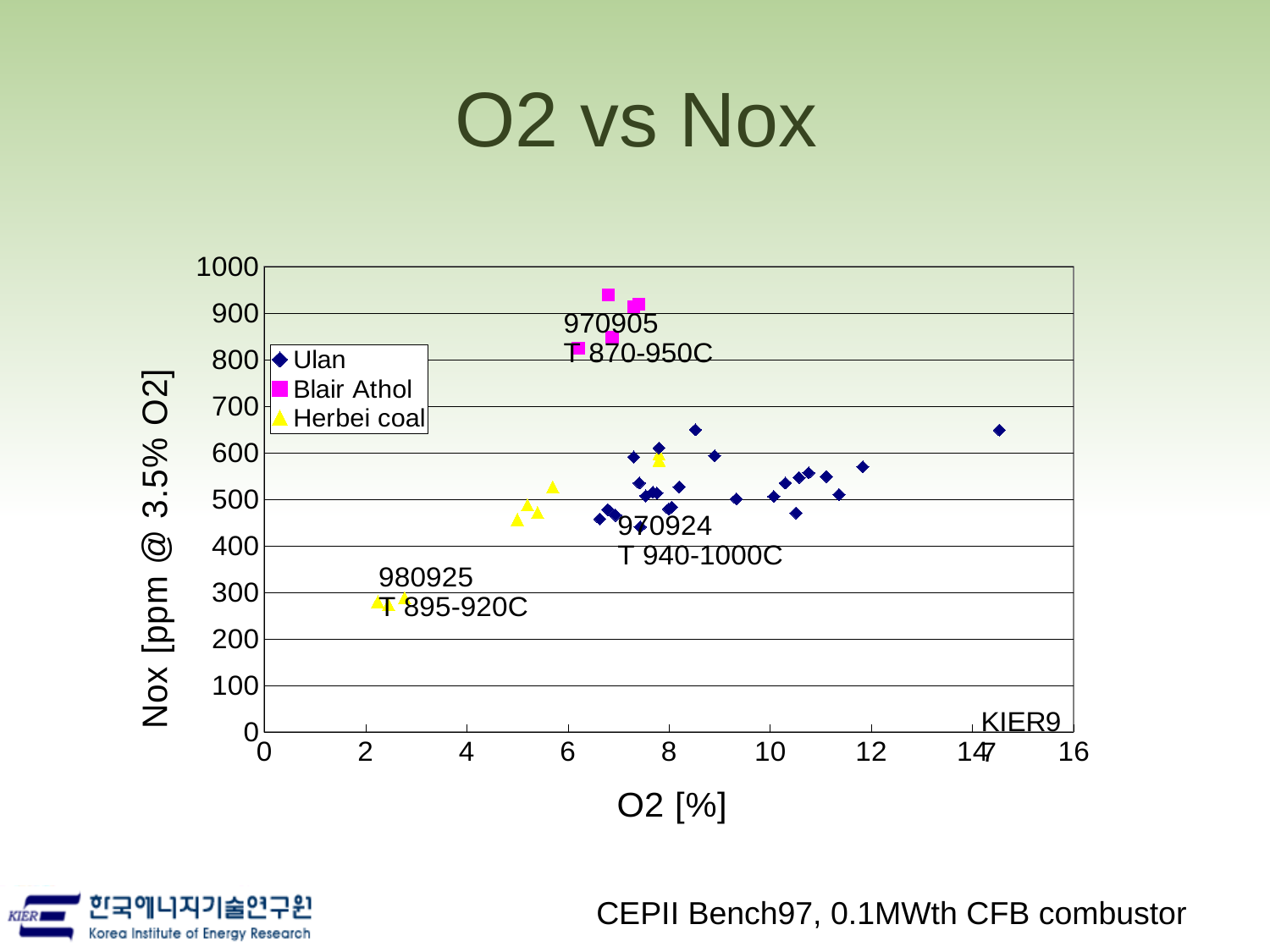

# O2 vs Nox

### Chart

| Category | Ulan | Blair Athol | Herbei coal |  |
|---|---|---|---|---|
CEPII Bench97, 0.1MWth CFB combustor